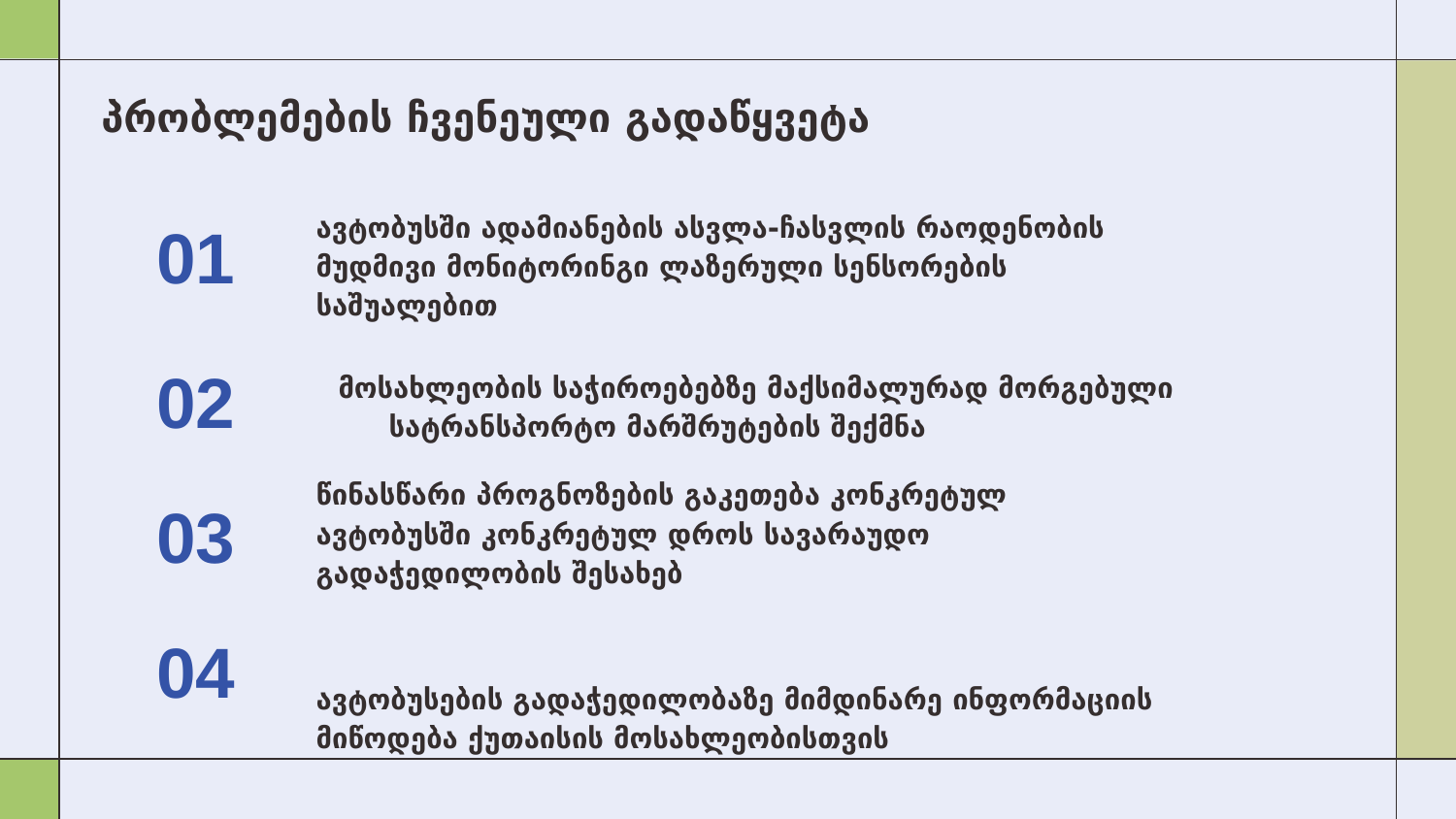

# პრობლემების ჩვენეული გადაწყვეტა
01
ავტობუსში ადამიანების ასვლა-ჩასვლის რაოდენობის მუდმივი მონიტორინგი ლაზერული სენსორების საშუალებით

02
მოსახლეობის საჭიროებებზე მაქსიმალურად მორგებული სატრანსპორტო მარშრუტების შექმნა

03
წინასწარი პროგნოზების გაკეთება კონკრეტულ ავტობუსში კონკრეტულ დროს სავარაუდო გადაჭედილობის შესახებ

ავტობუსების გადაჭედილობაზე მიმდინარე ინფორმაციის მიწოდება ქუთაისის მოსახლეობისთვის

04